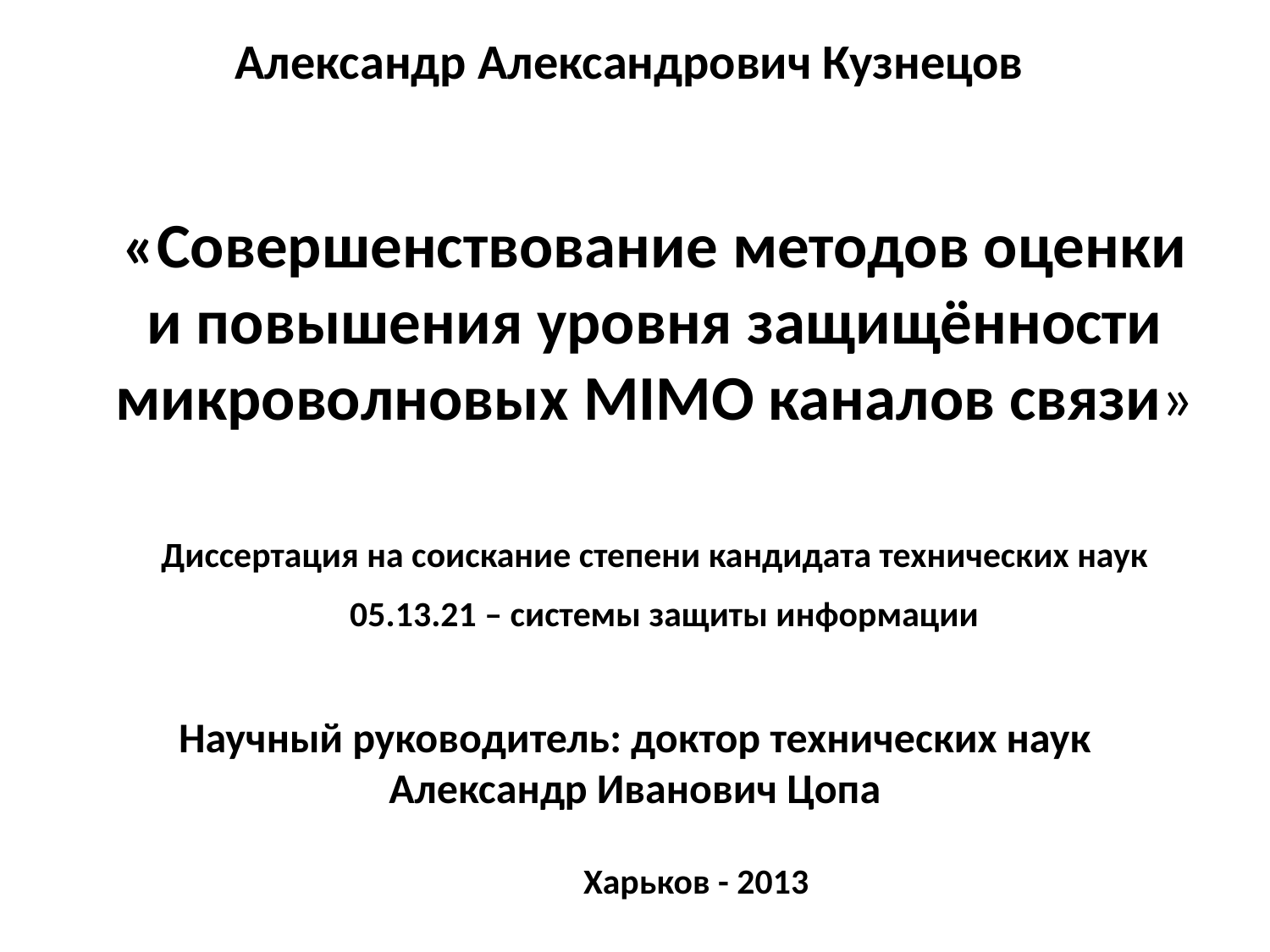

# Александр Александрович Кузнецов
«Совершенствование методов оценки и повышения уровня защищённости микроволновых MIMO каналов связи»
Диссертация на соискание степени кандидата технических наук
05.13.21 – системы защиты информации
Научный руководитель: доктор технических наук
Александр Иванович Цопа
Харьков - 2013